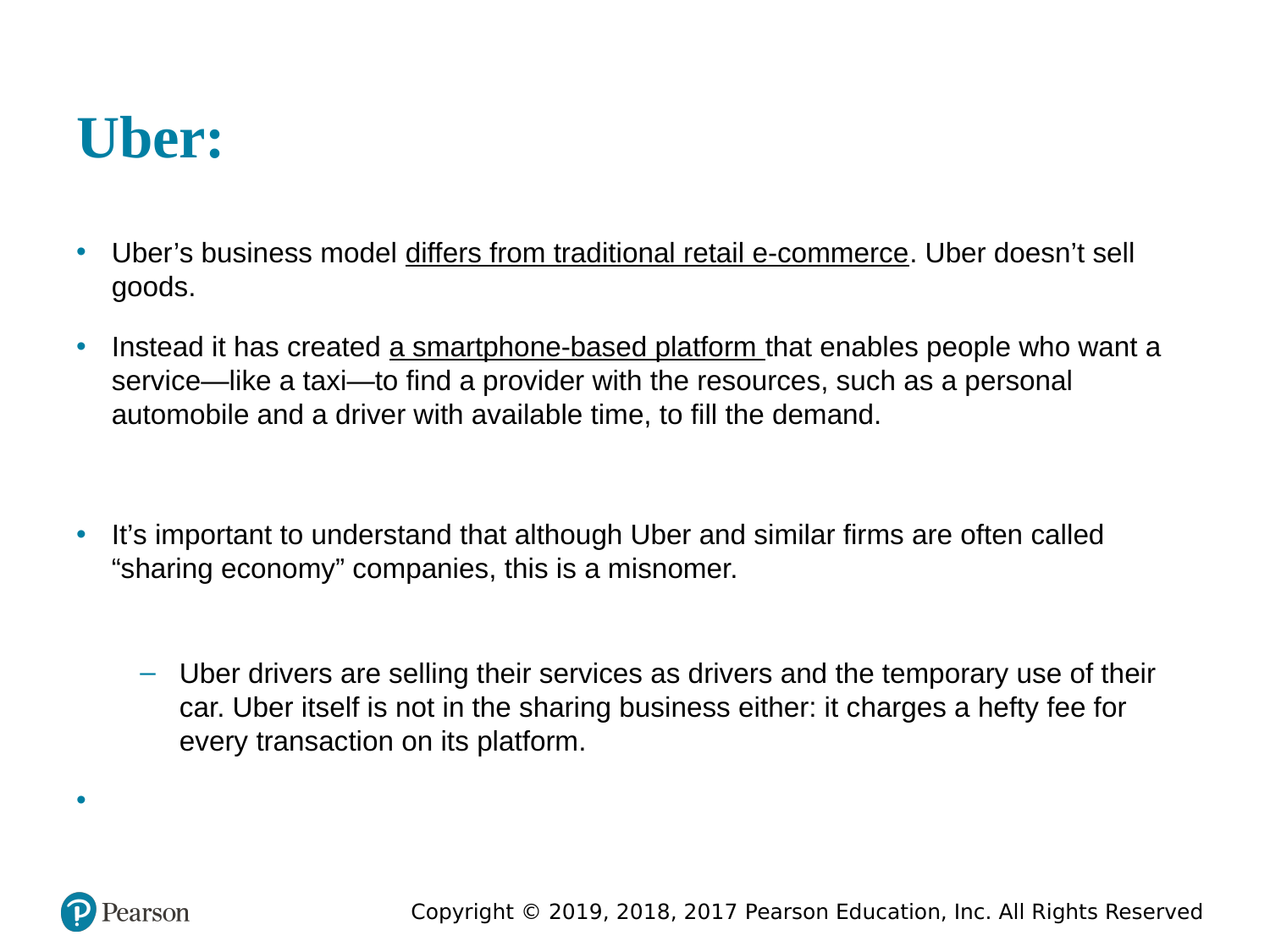

# Uber:
Uber’s business model differs from traditional retail e-commerce. Uber doesn’t sell goods.
Instead it has created a smartphone-based platform that enables people who want a service—like a taxi—to find a provider with the resources, such as a personal automobile and a driver with available time, to fill the demand.

It’s important to understand that although Uber and similar firms are often called “sharing economy” companies, this is a misnomer.

Uber drivers are selling their services as drivers and the temporary use of their car. Uber itself is not in the sharing business either: it charges a hefty fee for every transaction on its platform.